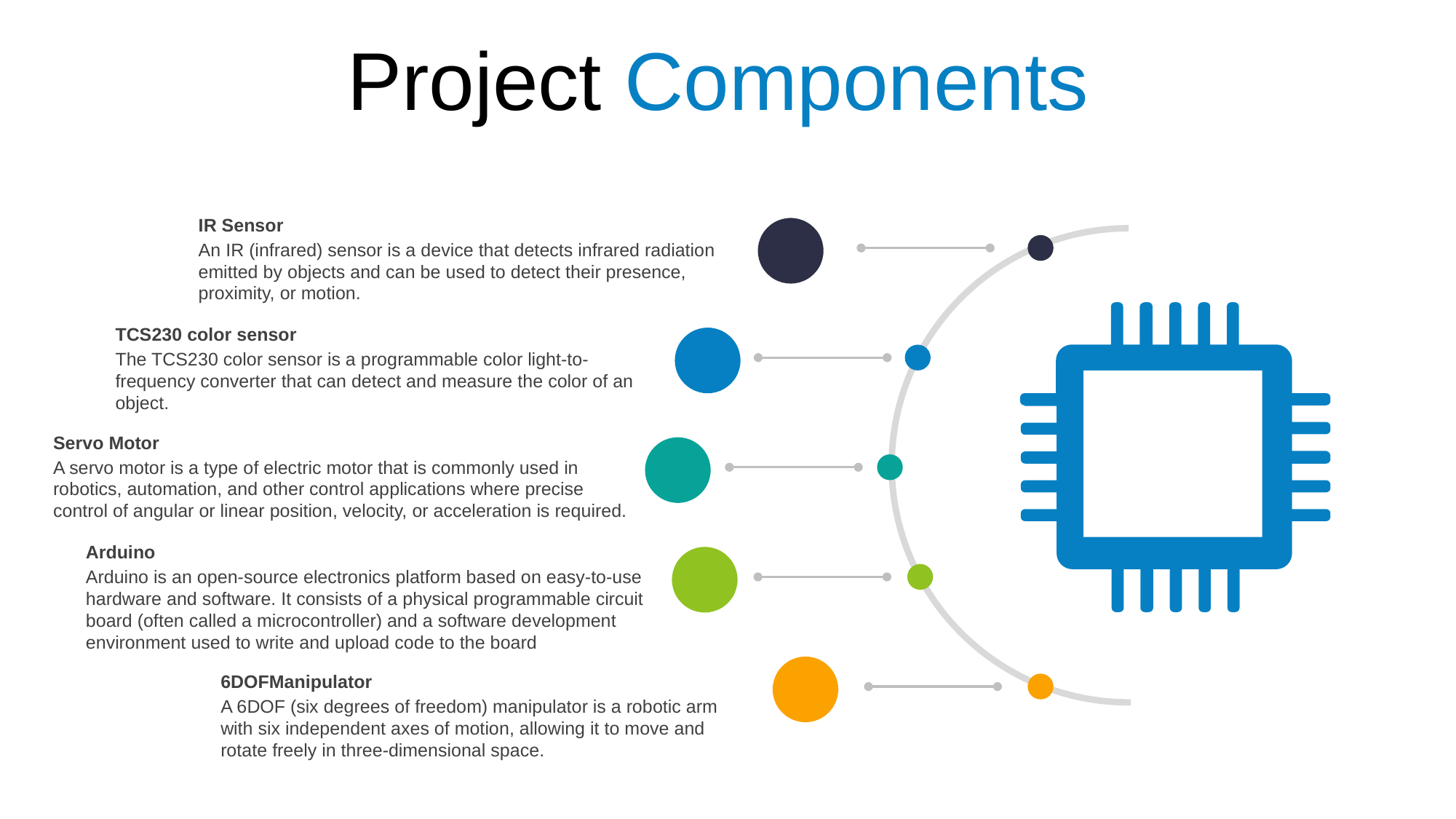

Project Components
IR Sensor
An IR (infrared) sensor is a device that detects infrared radiation emitted by objects and can be used to detect their presence, proximity, or motion.

TCS230 color sensor
The TCS230 color sensor is a programmable color light-to-frequency converter that can detect and measure the color of an object.

Servo Motor
A servo motor is a type of electric motor that is commonly used in robotics, automation, and other control applications where precise control of angular or linear position, velocity, or acceleration is required.

Arduino
Arduino is an open-source electronics platform based on easy-to-use hardware and software. It consists of a physical programmable circuit board (often called a microcontroller) and a software development environment used to write and upload code to the board

6DOFManipulator
A 6DOF (six degrees of freedom) manipulator is a robotic arm with six independent axes of motion, allowing it to move and rotate freely in three-dimensional space.